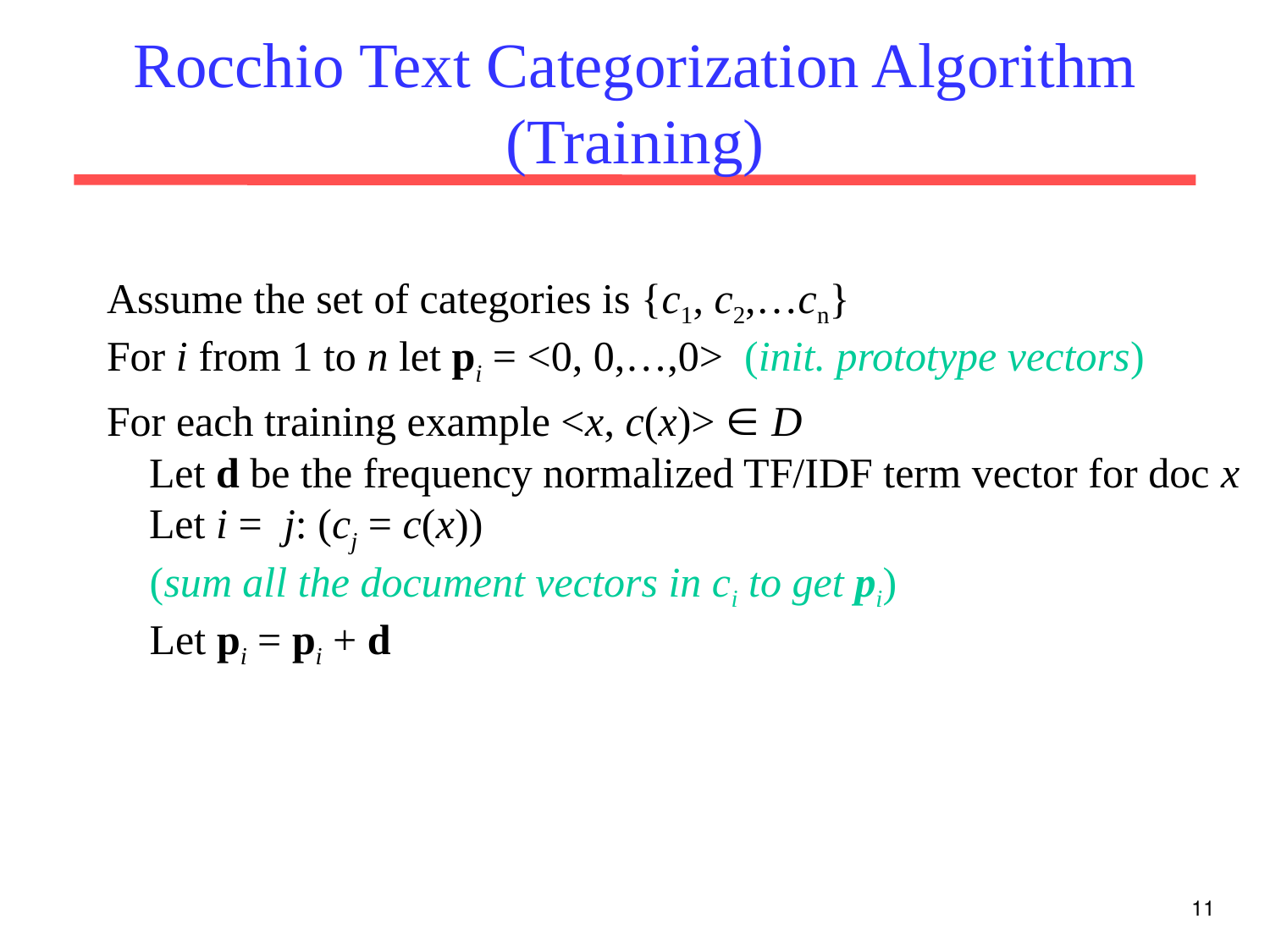

# Rocchio Text Categorization Algorithm (Training)
Assume the set of categories is {c1, c2,…cn}
For i from 1 to n let pi = <0, 0,…,0>  (init. prototype vectors)
For each training example <x, c(x)> ∈ D
    Let d be the frequency normalized TF/IDF term vector for doc x
    Let i =  j: (cj = c(x))
       (sum all the document vectors in ci to get pi)
       Let pi = pi + d
11